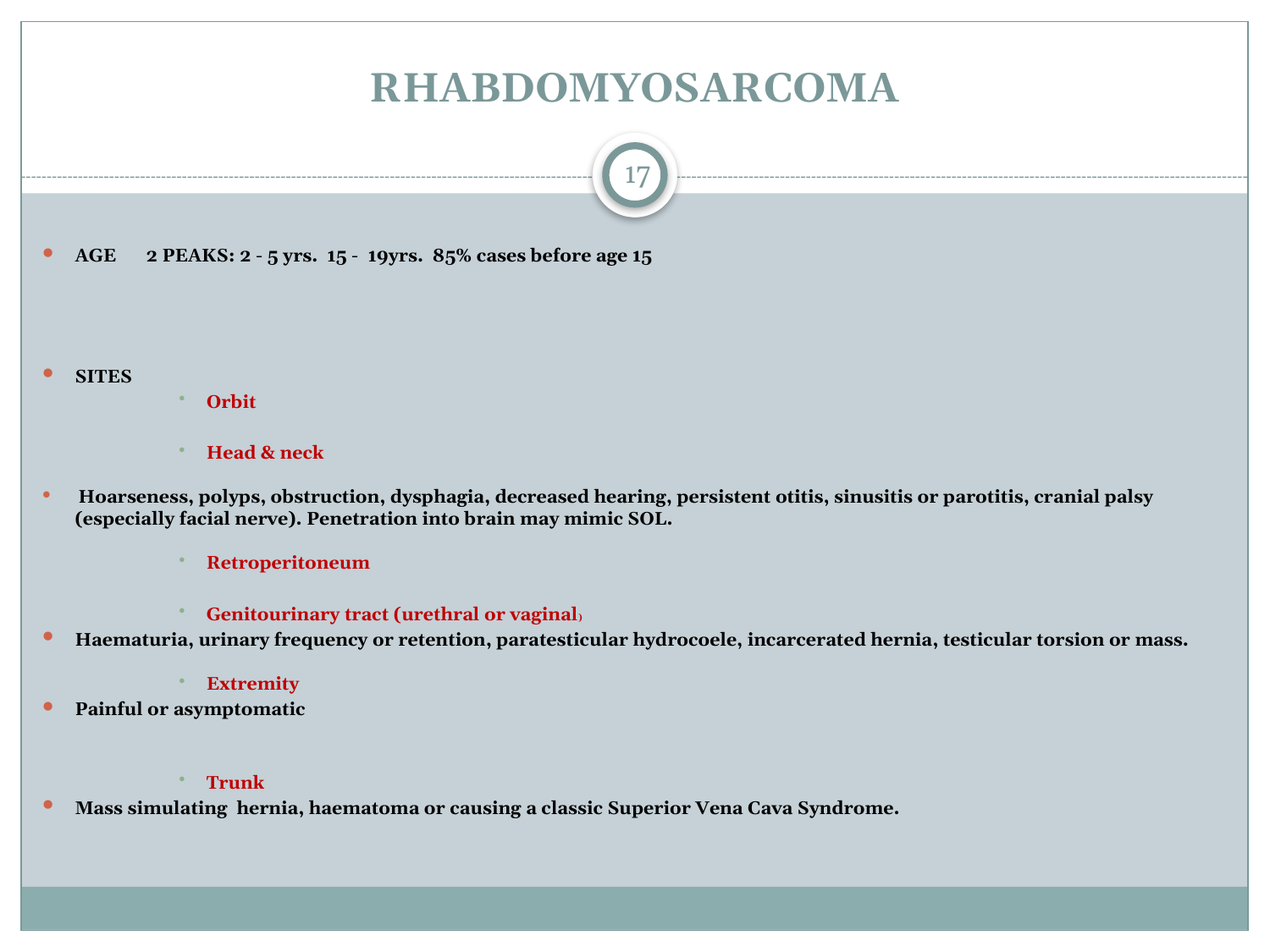

# RHABDOMYOSARCOMA
17

AGE	2 PEAKS: 2 - 5 yrs.  15 -  19yrs.  85% cases before age 15

SITES
Orbit

Head & neck

 Hoarseness, polyps, obstruction, dysphagia, decreased hearing, persistent otitis, sinusitis or parotitis, cranial palsy (especially facial nerve). Penetration into brain may mimic SOL.

Retroperitoneum

Genitourinary tract (urethral or vaginal)
Haematuria, urinary frequency or retention, paratesticular hydrocoele, incarcerated hernia, testicular torsion or mass.

Extremity
Painful or asymptomatic

Trunk
Mass simulating  hernia, haematoma or causing a classic Superior Vena Cava Syndrome.